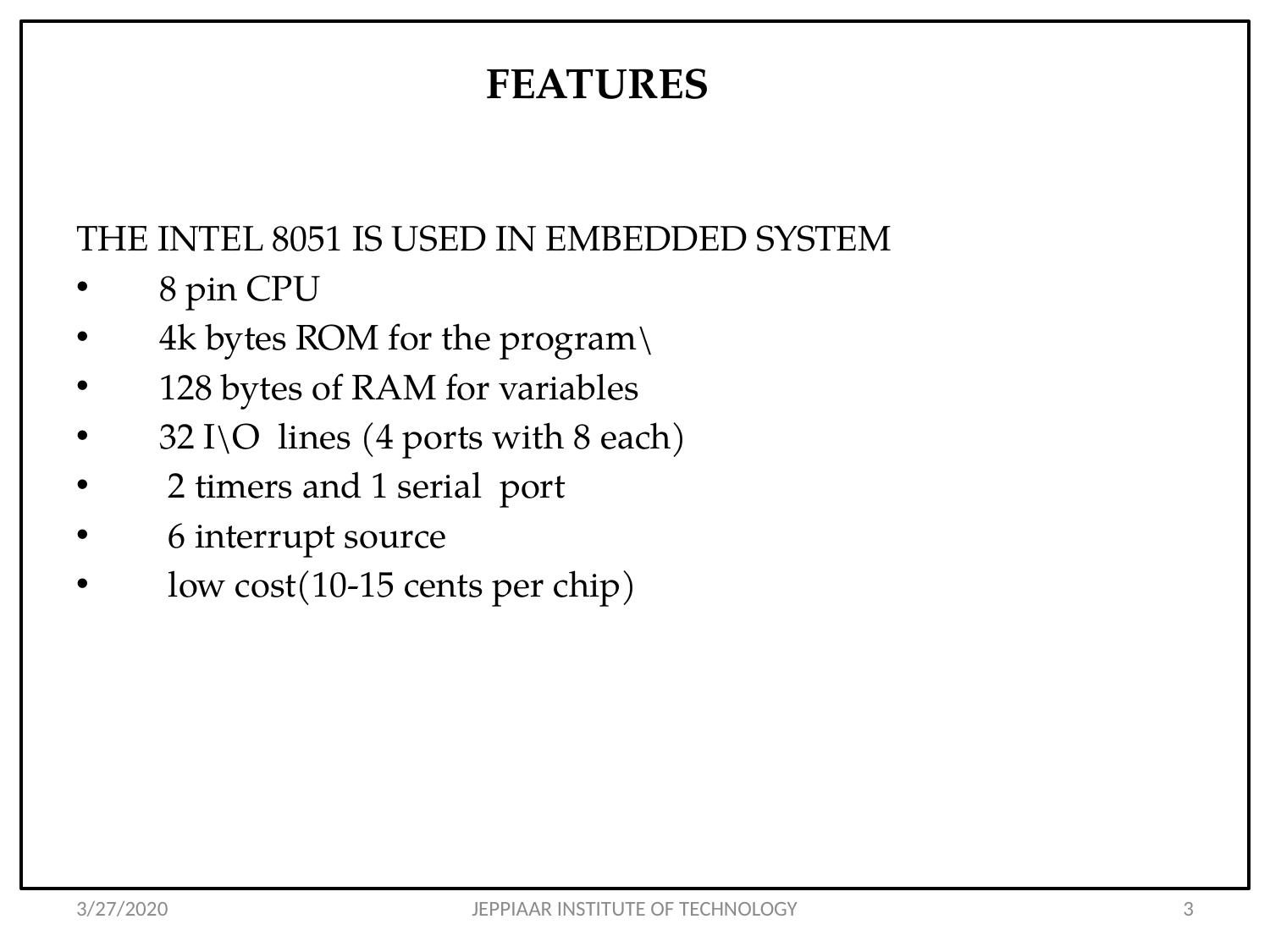

# FEATURES

THE INTEL 8051 IS USED IN EMBEDDED SYSTEM
    8 pin CPU
    4k bytes ROM for the program\
    128 bytes of RAM for variables
    32 I\O  lines (4 ports with 8 each)
     2 timers and 1 serial  port
     6 interrupt source
     low cost(10-15 cents per chip)

3/27/2020
JEPPIAAR INSTITUTE OF TECHNOLOGY
3